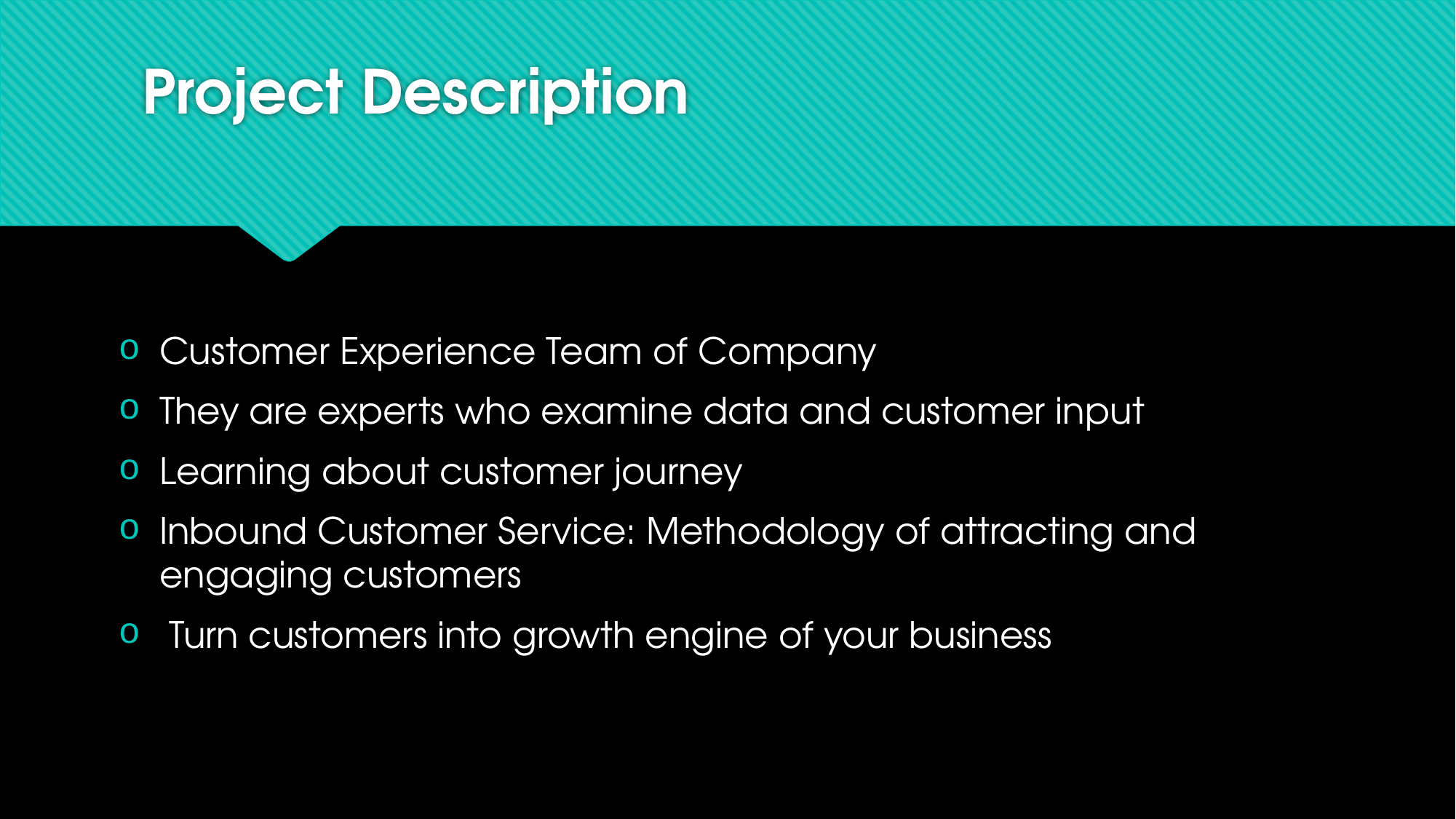

# Project Description
Customer Experience Team of Company
They are experts who examine data and customer input
Learning about customer journey
Inbound Customer Service: Methodology of attracting and engaging customers
 Turn customers into growth engine of your business